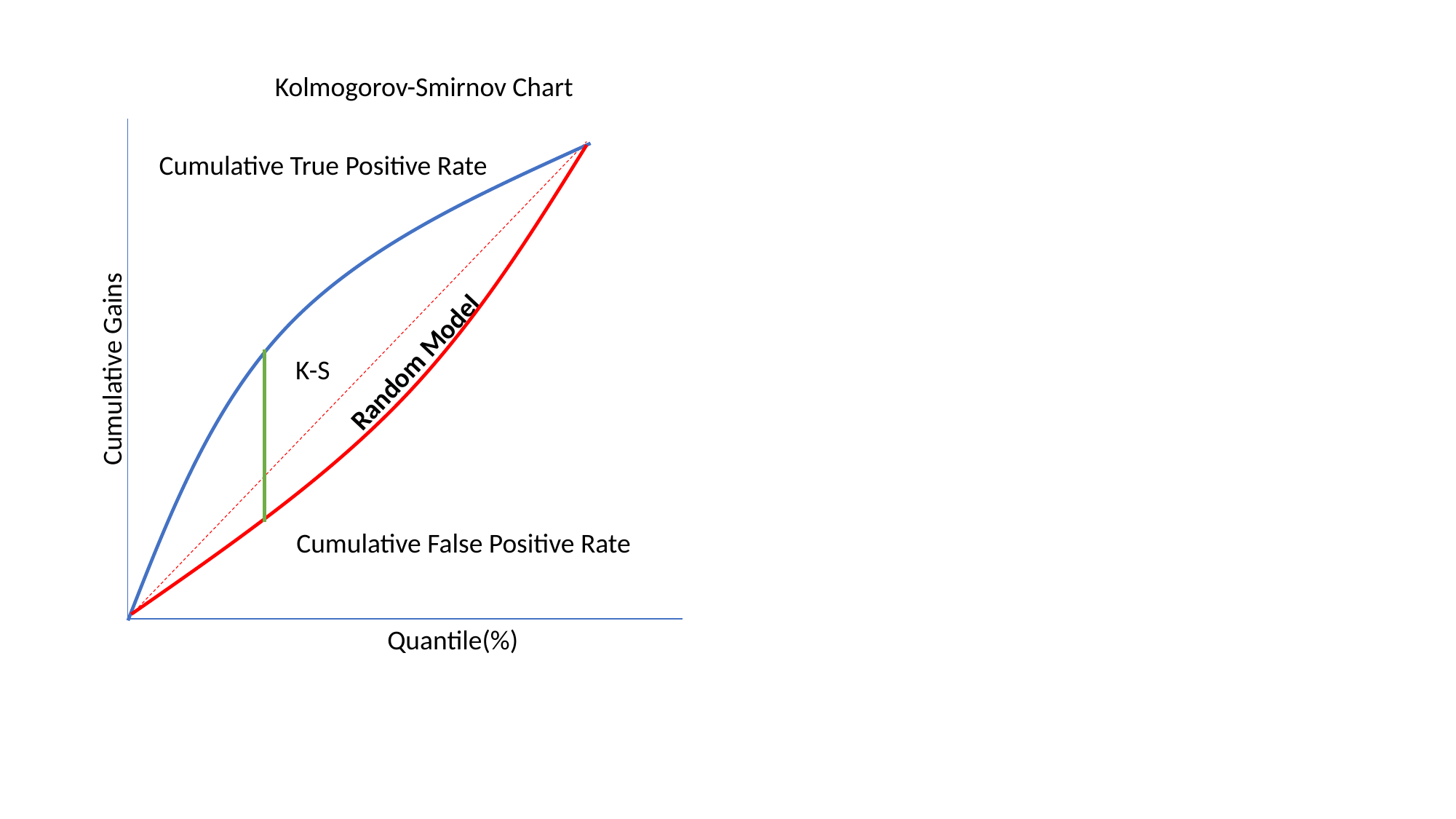

Kolmogorov-Smirnov Chart
Cumulative True Positive Rate

Random Model
Cumulative Gains
K-S
Cumulative False Positive Rate
Quantile(%)